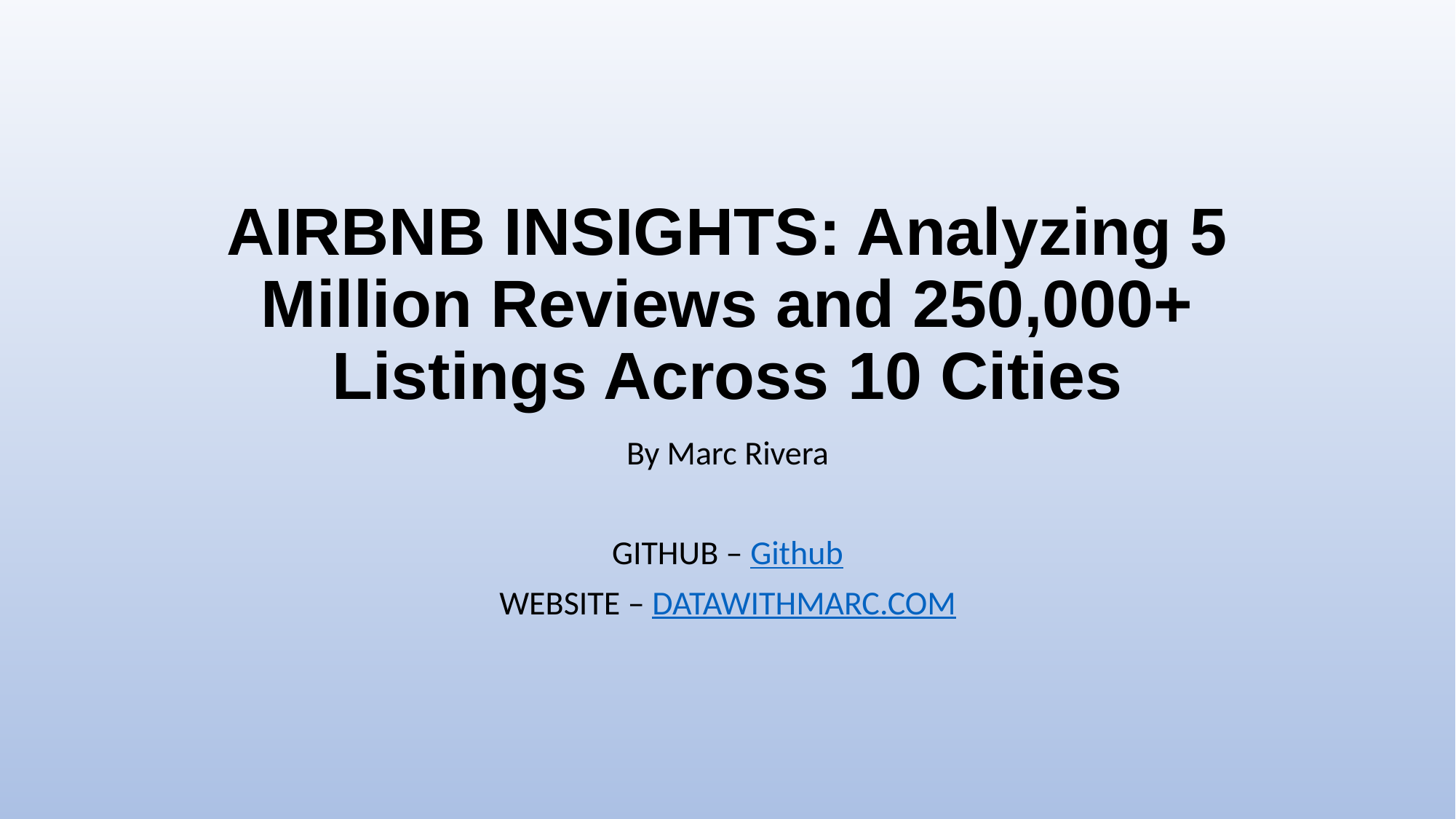

# AIRBNB INSIGHTS: Analyzing 5 Million Reviews and 250,000+ Listings Across 10 Cities
By Marc Rivera

GITHUB – Github
WEBSITE – DATAWITHMARC.COM